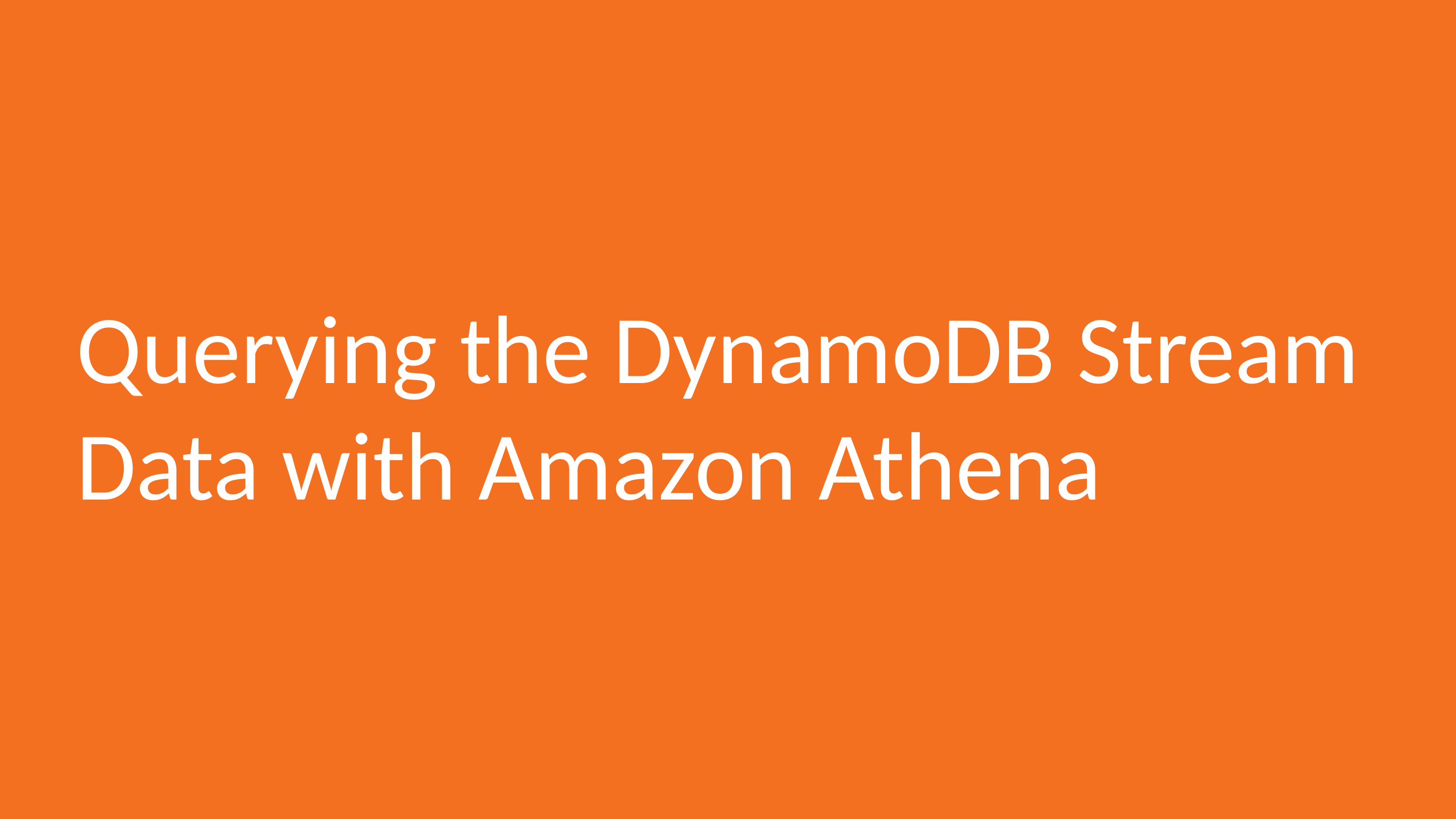

# Querying the DynamoDB Stream Data with Amazon Athena